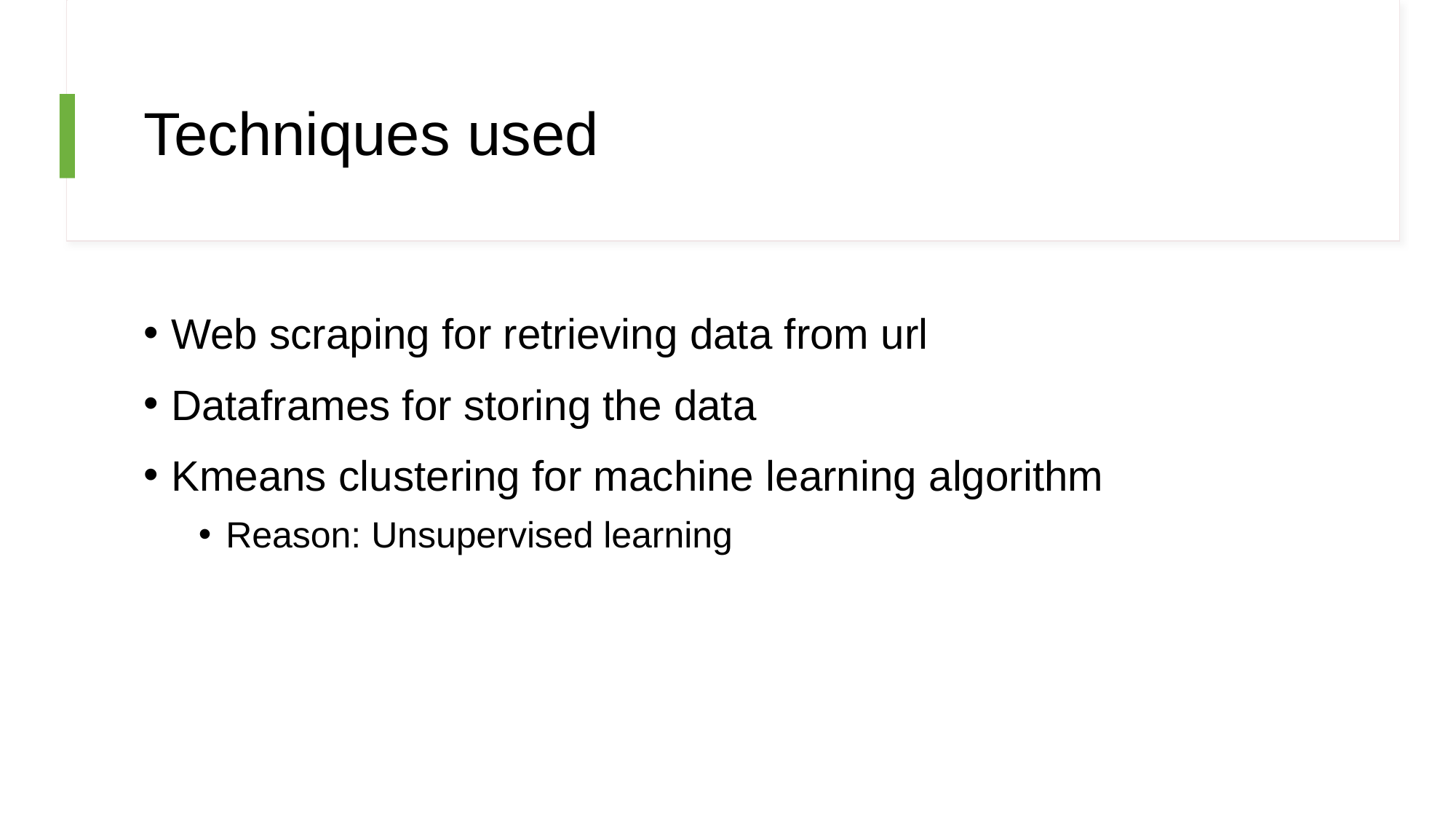

# Techniques used
Web scraping for retrieving data from url
Dataframes for storing the data
Kmeans clustering for machine learning algorithm
Reason: Unsupervised learning